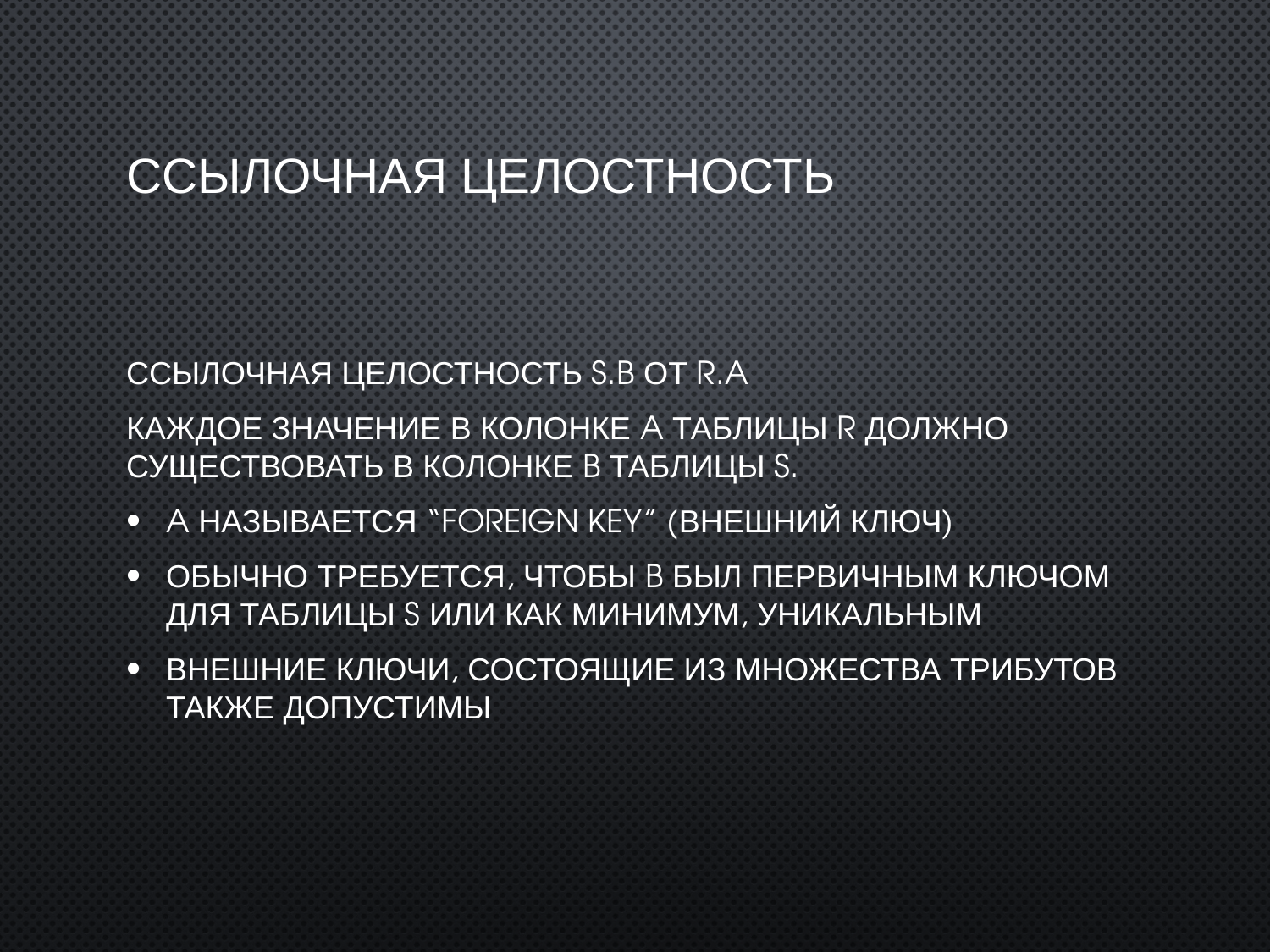

# Ссылочная целостность
Ссылочная целостность S.B от R.A
Каждое значение в колонке A таблицы R должно существовать в колонке B таблицы S.
A называется “foreign key” (внешний ключ)
Обычно требуется, чтобы B был первичным ключом для таблицы S или как минимум, уникальным
Внешние ключи, состоящие из множества трибутов также допустимы